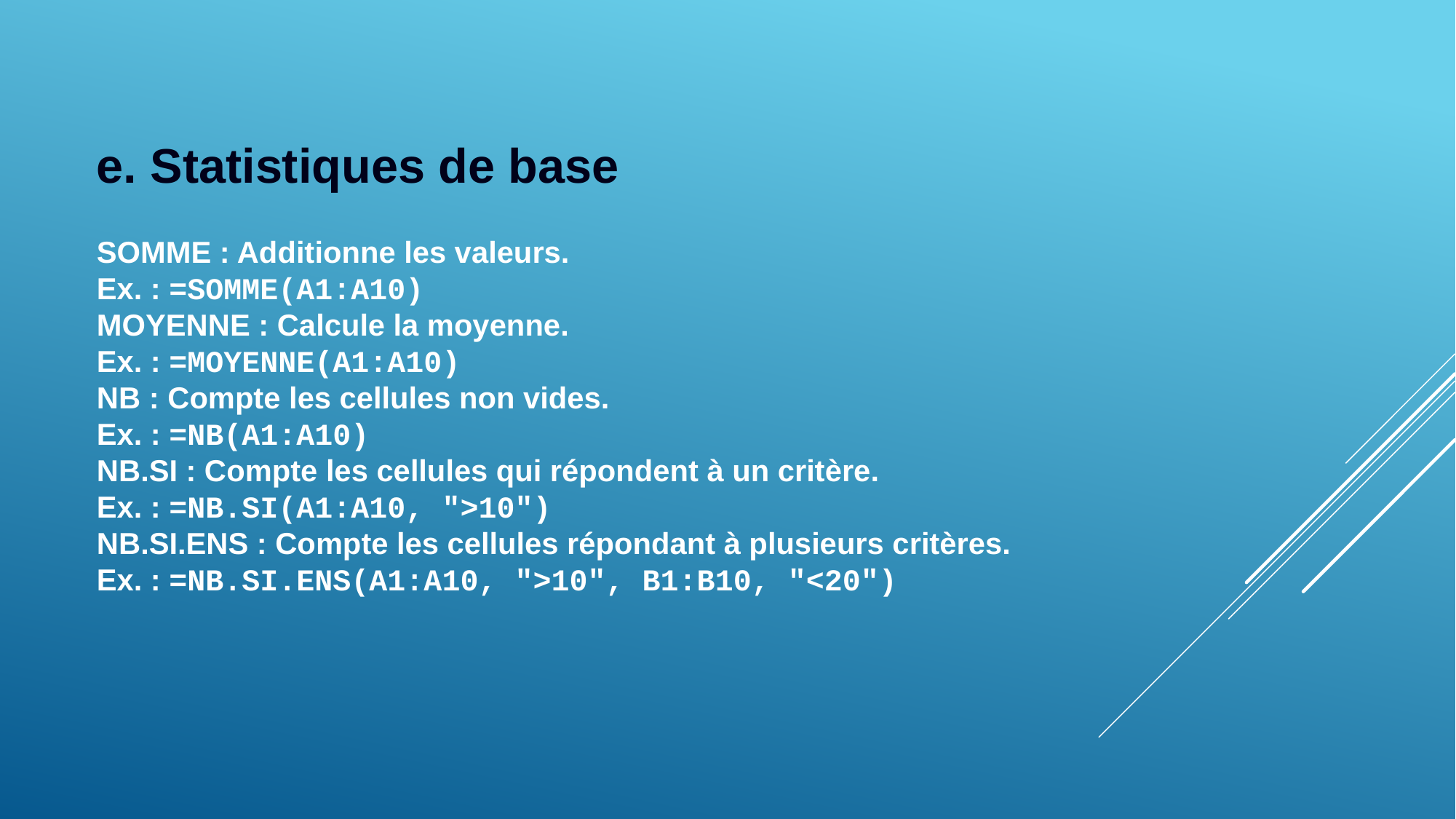

e. Statistiques de base

SOMME : Additionne les valeurs.
Ex. : =SOMME(A1:A10)
MOYENNE : Calcule la moyenne.
Ex. : =MOYENNE(A1:A10)
NB : Compte les cellules non vides.
Ex. : =NB(A1:A10)
NB.SI : Compte les cellules qui répondent à un critère.
Ex. : =NB.SI(A1:A10, ">10")
NB.SI.ENS : Compte les cellules répondant à plusieurs critères.
Ex. : =NB.SI.ENS(A1:A10, ">10", B1:B10, "<20")